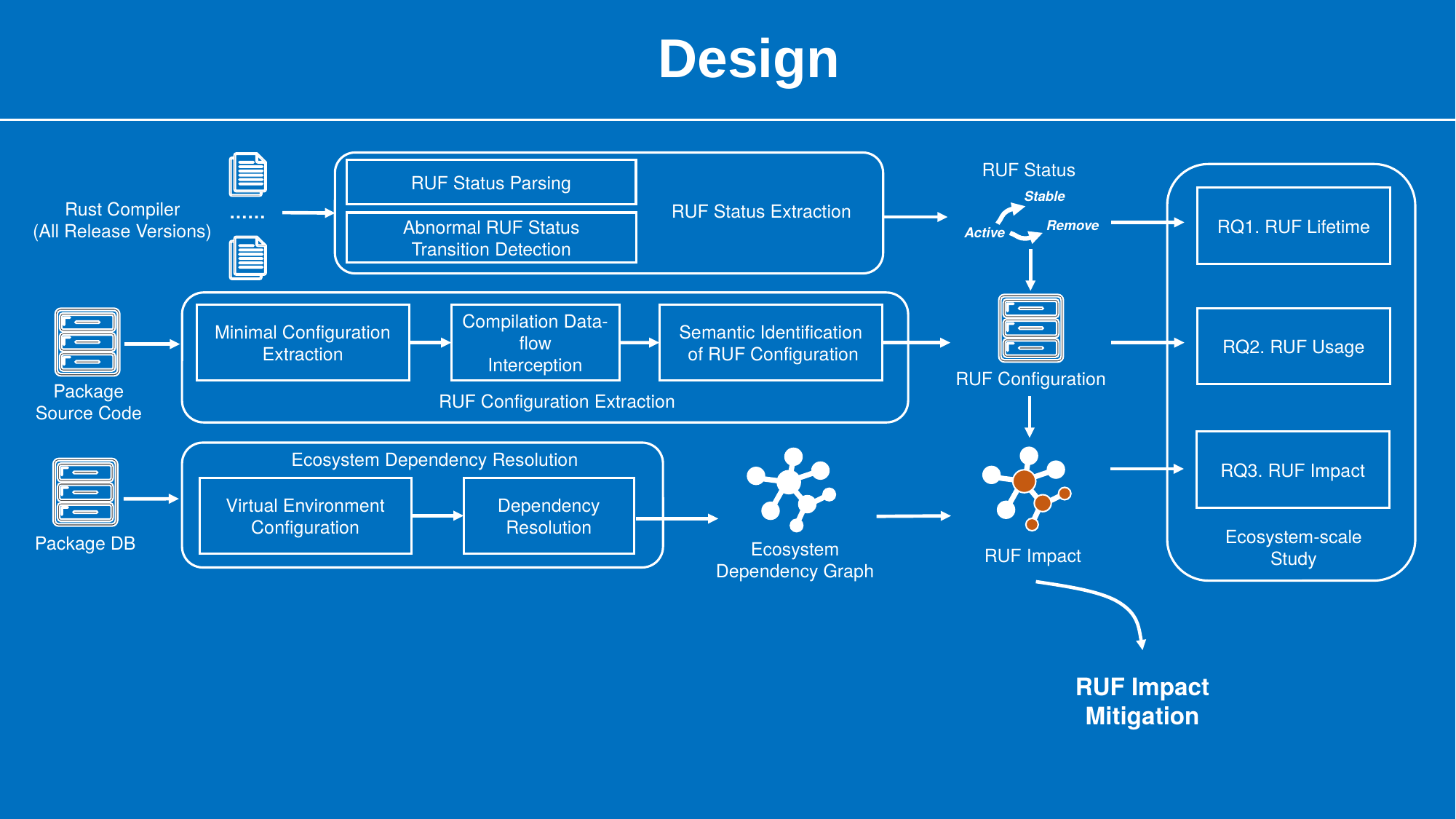

# Design

RUF Status
RUF Status Parsing

Stable

Remove
Active

RQ1. RUF Lifetime
Rust Compiler
(All Release Versions)
RUF Status Extraction
……
Abnormal RUF Status
Transition Detection

Minimal Configuration Extraction
Compilation Data-flow
Interception
Semantic Identification
 of RUF Configuration
RQ2. RUF Usage

RUF Configuration
Package
Source Code
RUF Configuration Extraction
RQ3. RUF Impact

 Ecosystem Dependency Resolution

Virtual Environment
Configuration
Dependency
Resolution
Ecosystem-scale
Study
Package DB
Ecosystem
Dependency Graph
RUF Impact

RUF Impact Mitigation

26